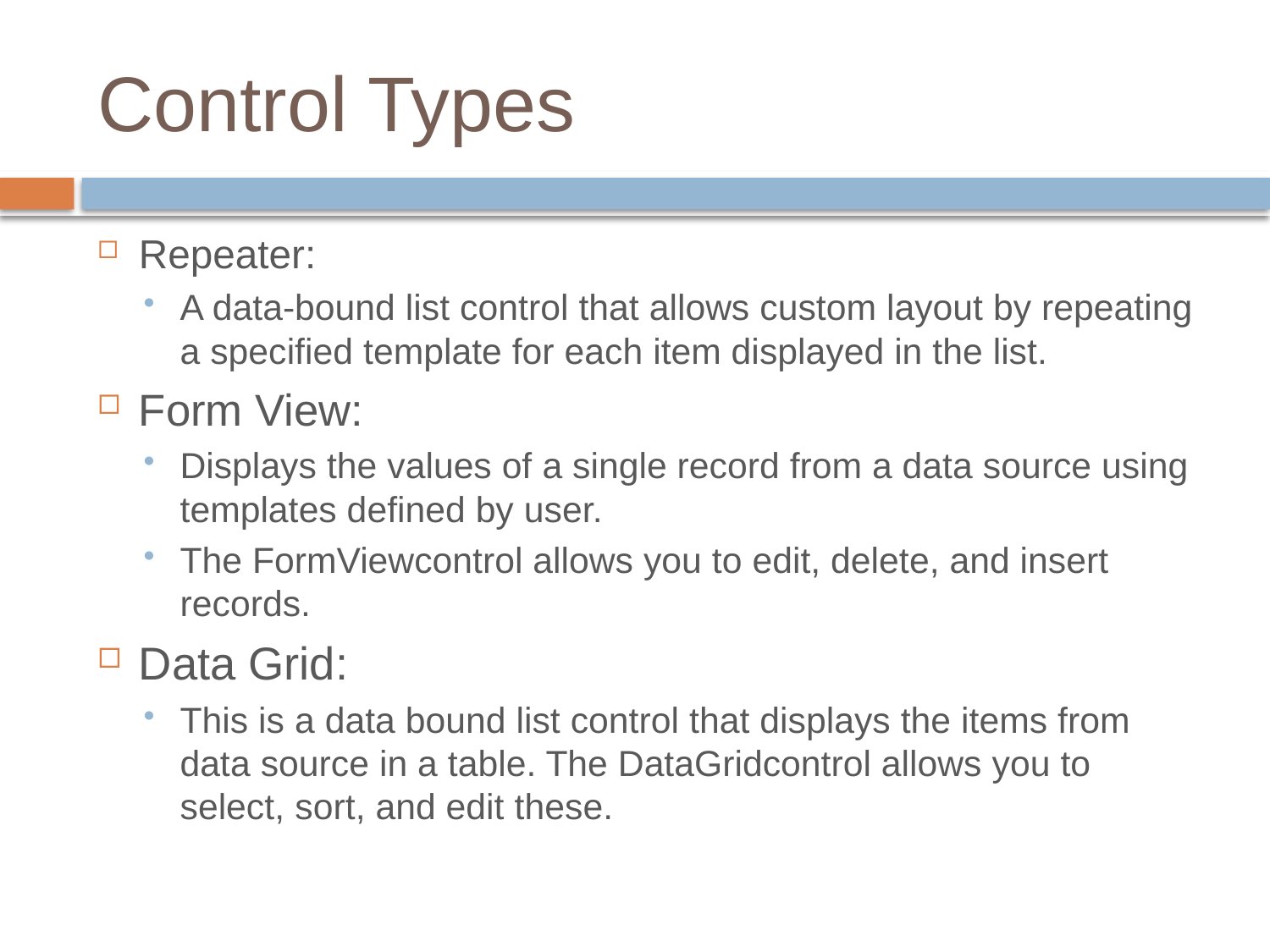

# Control Types
Repeater:
A data-bound list control that allows custom layout by repeating a specified template for each item displayed in the list.
Form View:
Displays the values of a single record from a data source using templates defined by user.
The FormViewcontrol allows you to edit, delete, and insert records.
Data Grid:
This is a data bound list control that displays the items from data source in a table. The DataGridcontrol allows you to select, sort, and edit these.